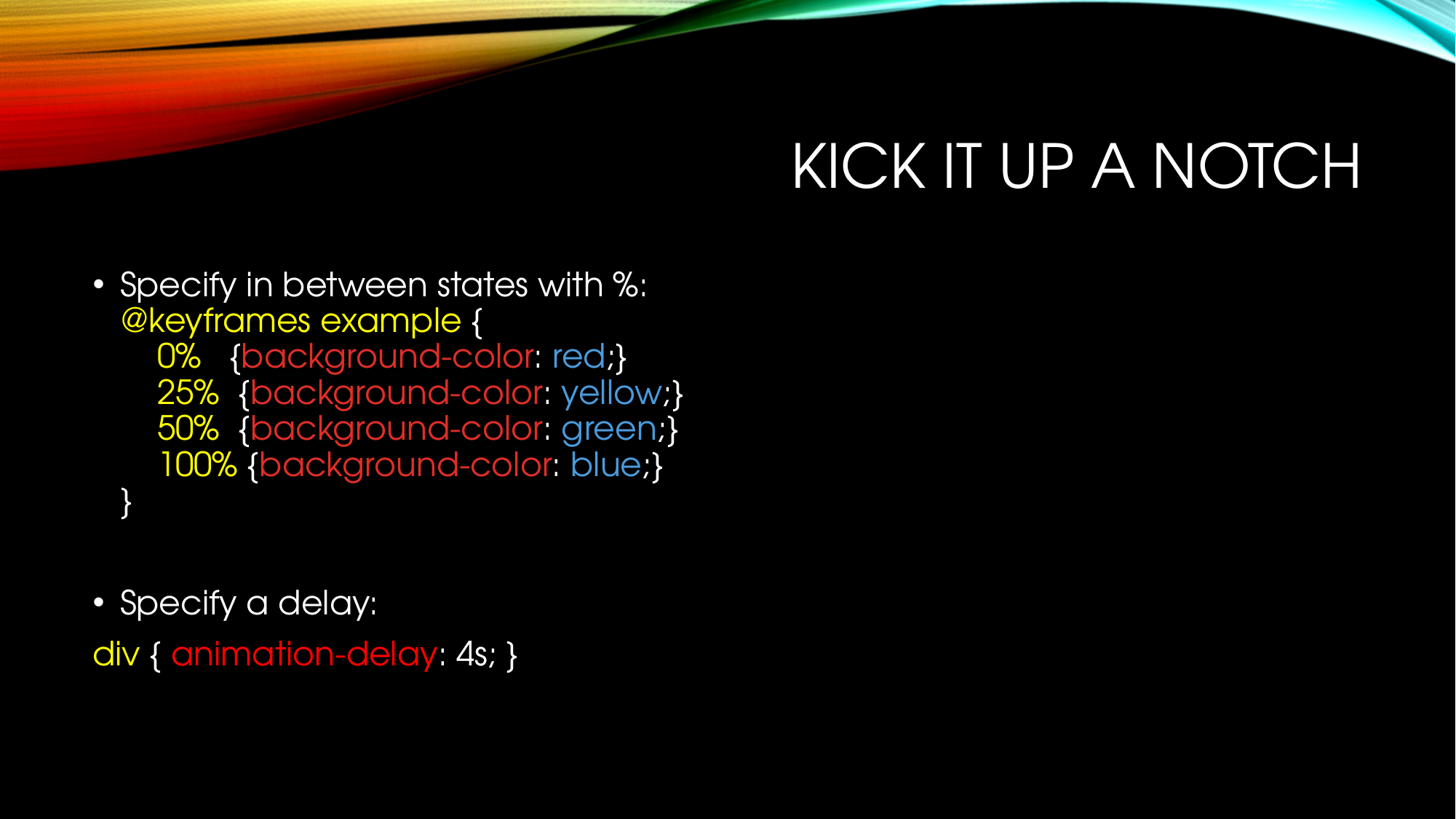

# KICK IT UP A NOTCH
Specify in between states with %:
@keyframes example {
    0%   {background-color: red;}
    25%  {background-color: yellow;}
    50%  {background-color: green;}
    100% {background-color: blue;}
}

Specify a delay:
div { animation-delay: 4s; }